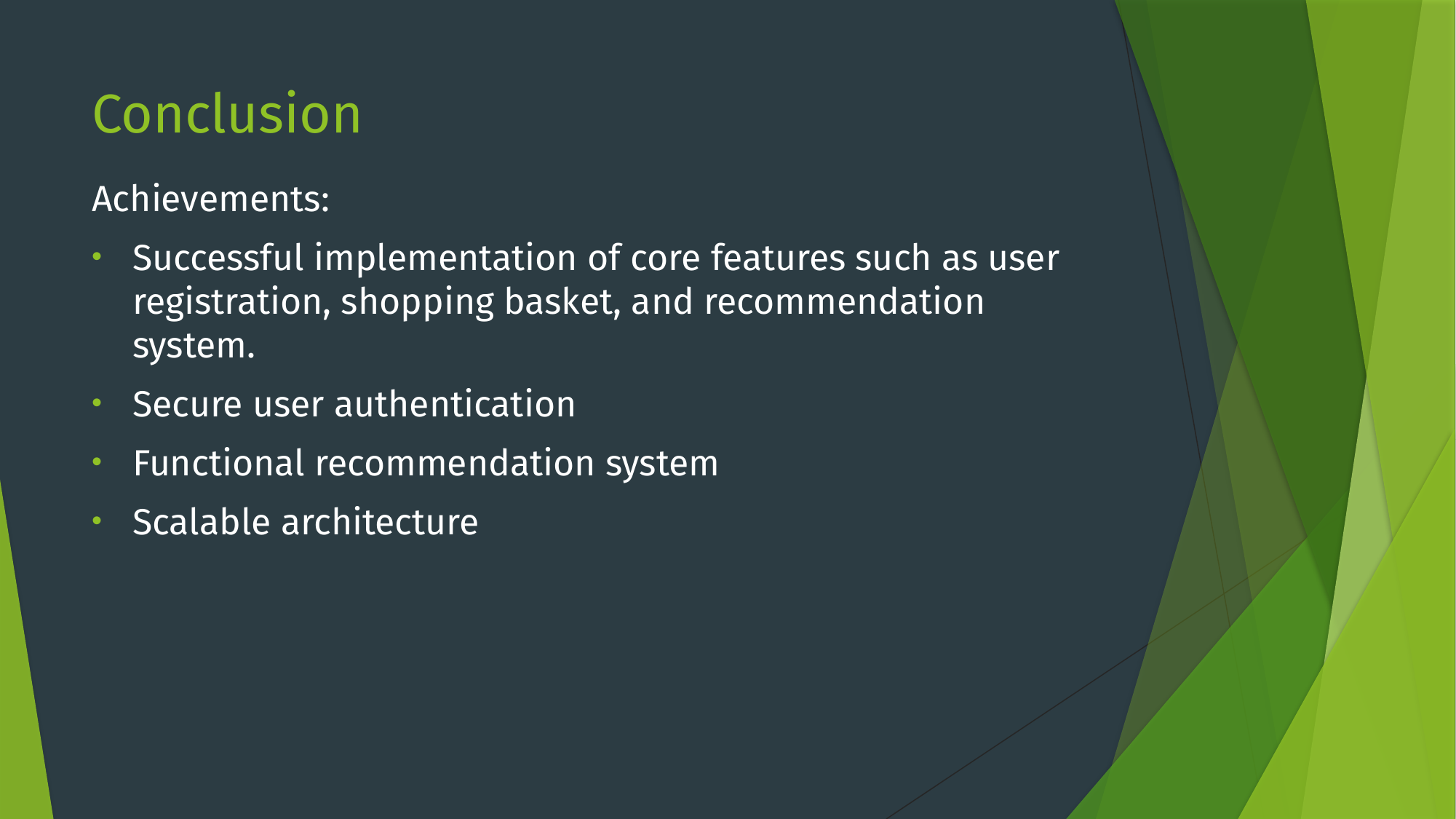

# Conclusion
Achievements:
Successful implementation of core features such as user registration, shopping basket, and recommendation system.
Secure user authentication
Functional recommendation system
Scalable architecture